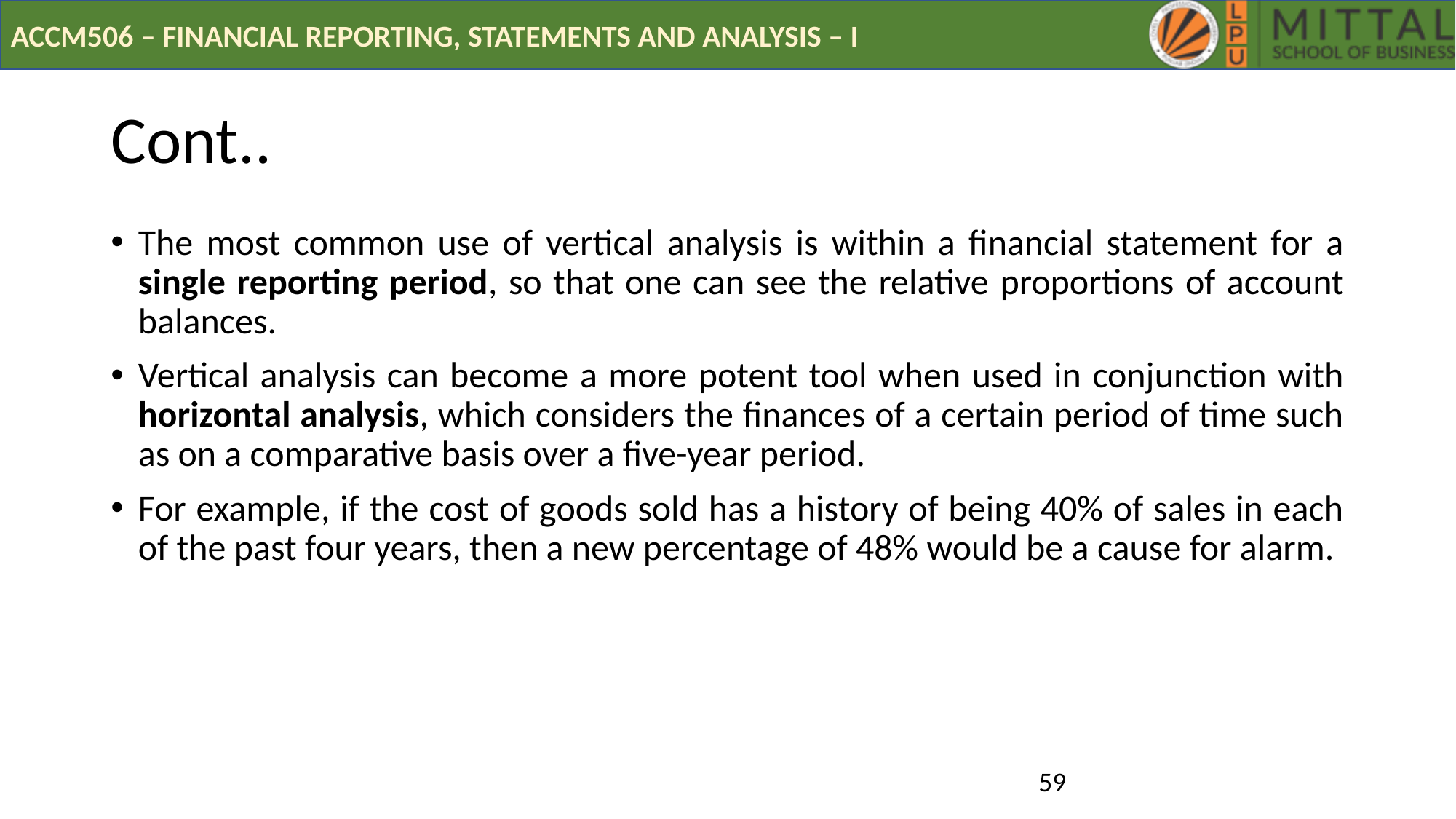

# Cont..
The most common use of vertical analysis is within a financial statement for a single reporting period, so that one can see the relative proportions of account balances.
Vertical analysis can become a more potent tool when used in conjunction with horizontal analysis, which considers the finances of a certain period of time such as on a comparative basis over a five-year period.
For example, if the cost of goods sold has a history of being 40% of sales in each of the past four years, then a new percentage of 48% would be a cause for alarm.
59